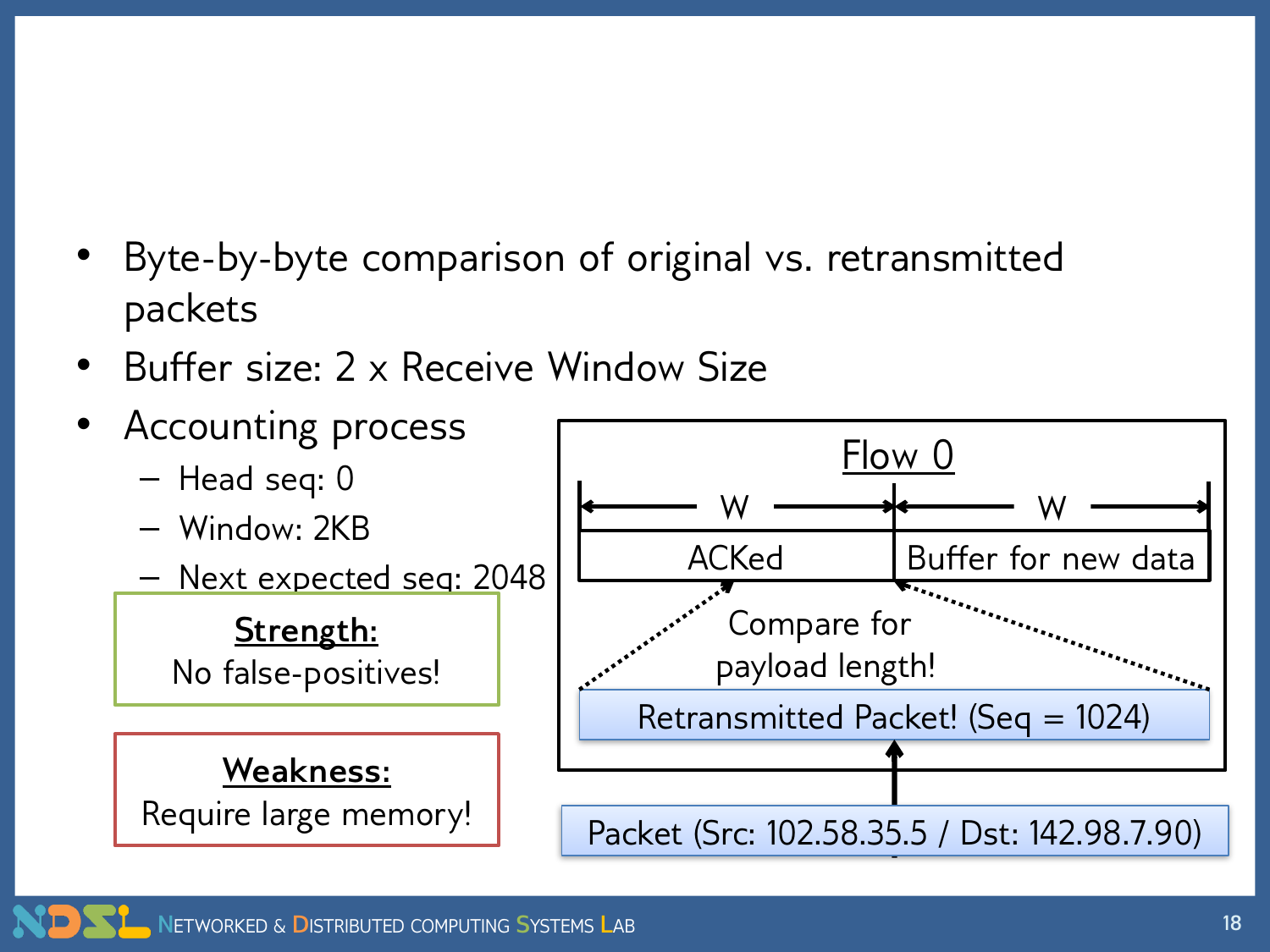

# Abacus: Deterministic DPI
Byte-by-byte comparison of original vs. retransmitted packets
Buffer size: 2 x Receive Window Size
Accounting process
Head seq: 0
Window: 2KB
Next expected seq: 2048

Flow 0
W
W

ACKed
Buffer for new data
Strength:
No false-positives!
Compare for
payload length!
Retransmitted Packet! (Seq = 1024)
Weakness:
Require large memory!
Packet (Src: 102.58.35.5 / Dst: 142.98.7.90)
18